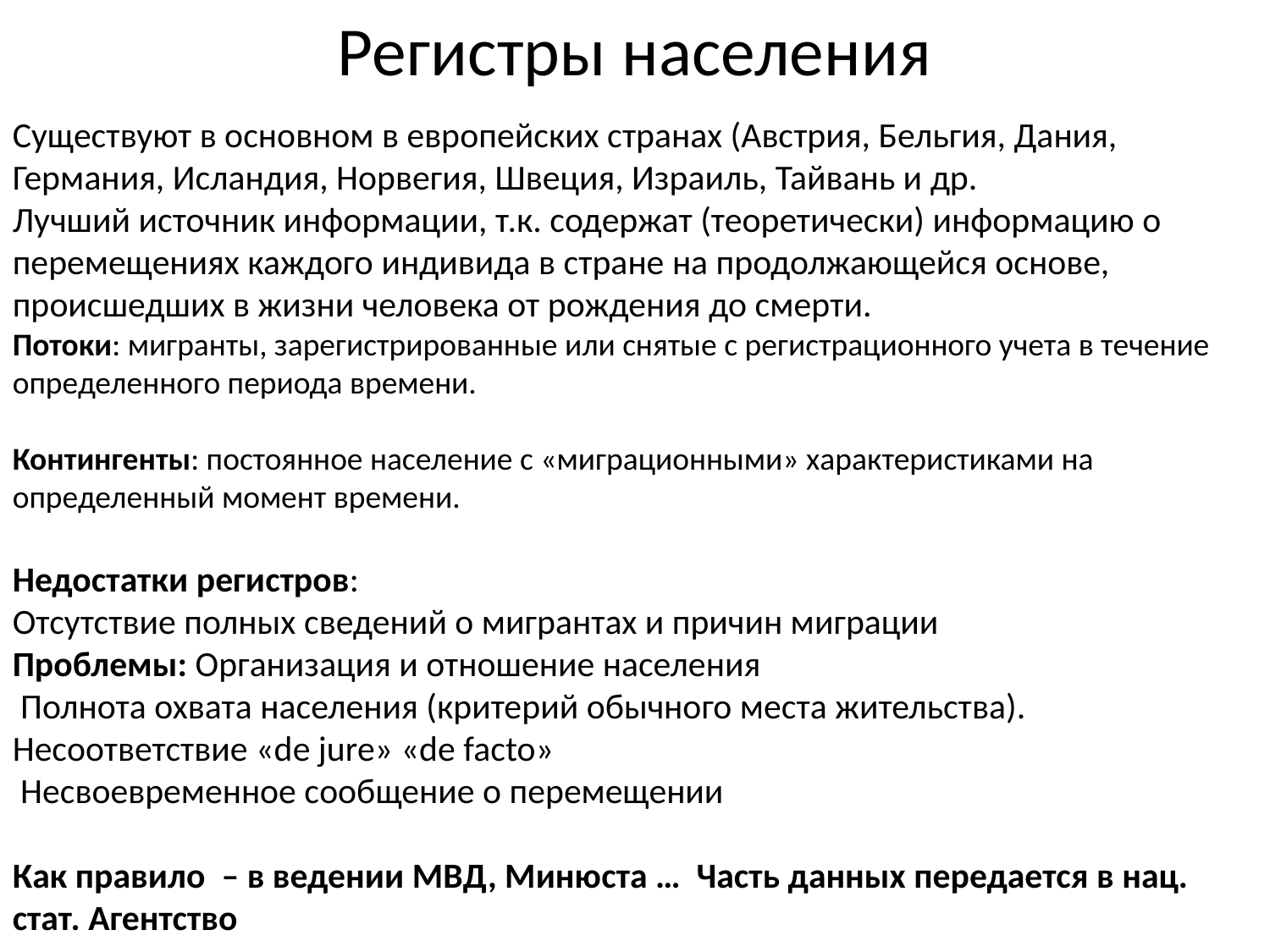

# Регистры населения
Существуют в основном в европейских странах (Австрия, Бельгия, Дания, Германия, Исландия, Норвегия, Швеция, Израиль, Тайвань и др.
Лучший источник информации, т.к. содержат (теоретически) информацию о перемещениях каждого индивида в стране на продолжающейся основе, происшедших в жизни человека от рождения до смерти.
Потоки: мигранты, зарегистрированные или снятые с регистрационного учета в течение определенного периода времени.

Контингенты: постоянное население с «миграционными» характеристиками на определенный момент времени.

Недостатки регистров:
Отсутствие полных сведений о мигрантах и причин миграции
Проблемы: Организация и отношение населения
 Полнота охвата населения (критерий обычного места жительства). Несоответствие «de jure» «de facto»
 Несвоевременное сообщение о перемещении

Как правило  – в ведении МВД, Минюста …  Часть данных передается в нац.  стат. Агентство